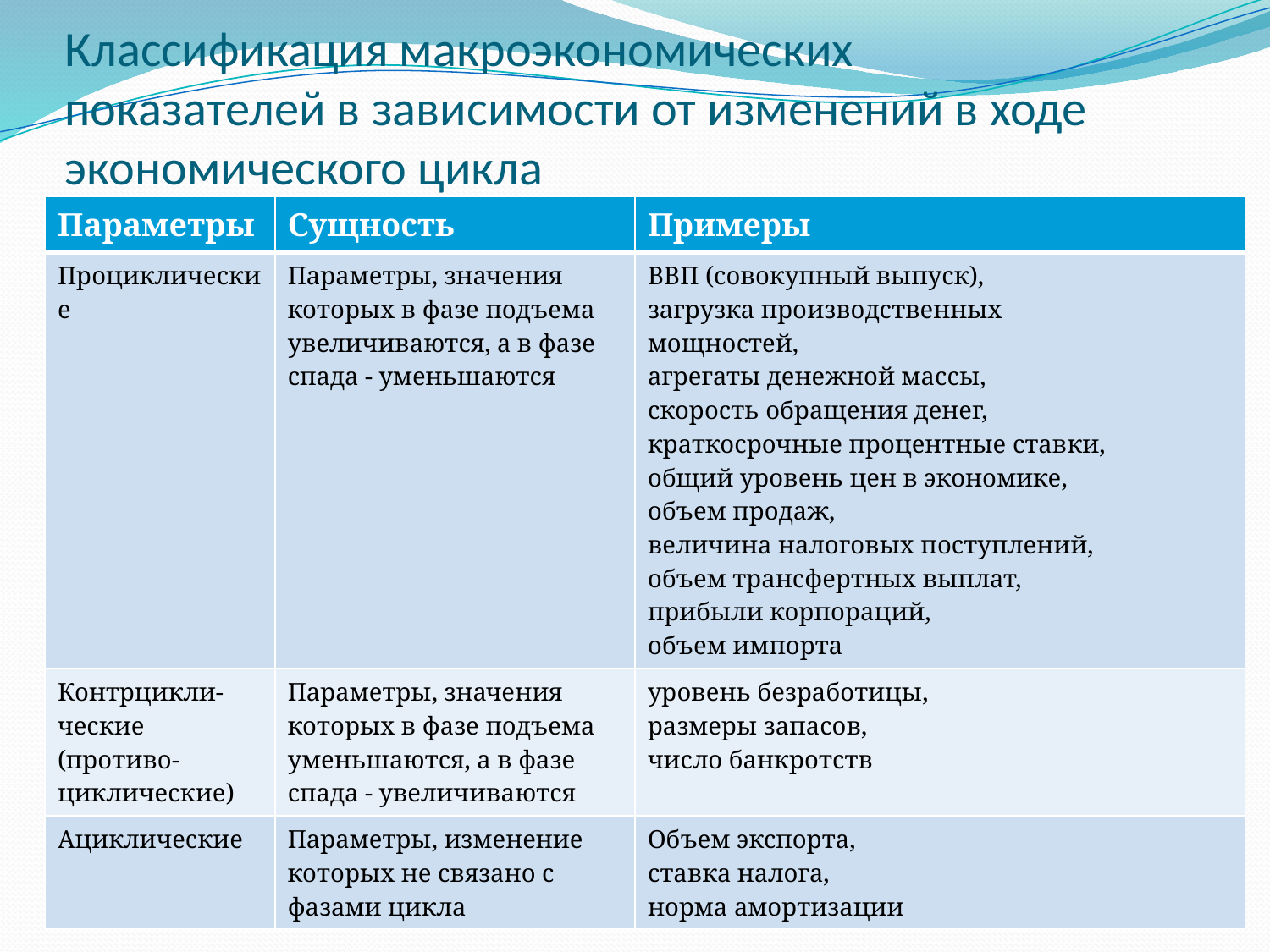

# Классификация макроэкономических показателей в зависимости от изменений в ходе экономического цикла
| Параметры | Сущность | Примеры |
| --- | --- | --- |
| Проциклические | Параметры, значения которых в фазе подъема увеличиваются, а в фазе спада - уменьшаются | ВВП (совокупный выпуск), загрузка производственных мощностей, агрегаты денежной массы, скорость обращения денег, краткосрочные процентные ставки, общий уровень цен в экономике, объем продаж, величина налоговых поступлений, объем трансфертных выплат, прибыли корпораций, объем импорта |
| Контрцикли- ческие (противо- циклические) | Параметры, значения которых в фазе подъема уменьшаются, а в фазе спада - увеличиваются | уровень безработицы, размеры запасов, число банкротств |
| Ациклические | Параметры, изменение которых не связано с фазами цикла | Объем экспорта, ставка налога, норма амортизации |